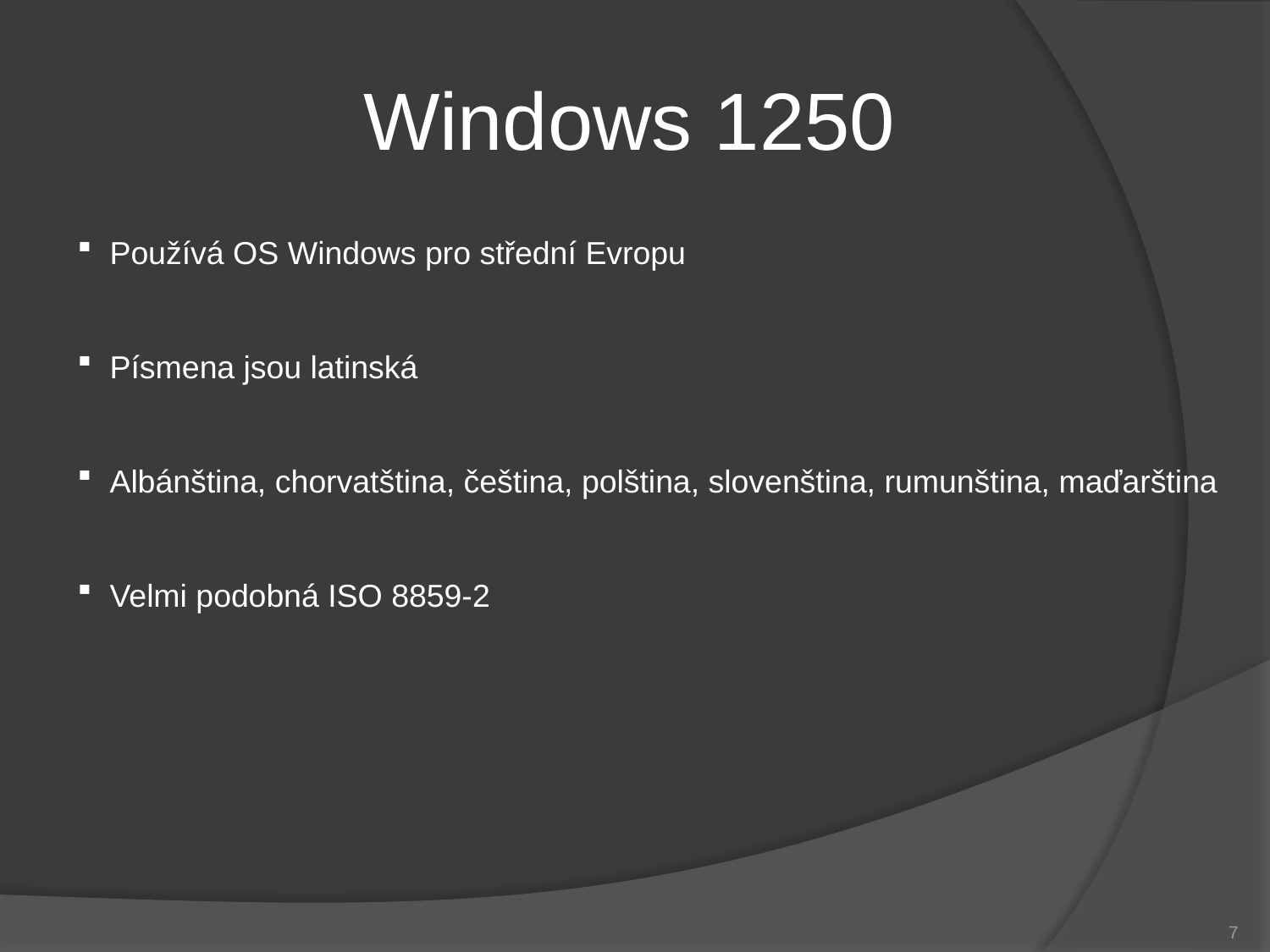

# Windows 1250
  Používá OS Windows pro střední Evropu

  Písmena jsou latinská

  Albánština, chorvatština, čeština, polština, slovenština, rumunština, maďarština

  Velmi podobná ISO 8859-2
7